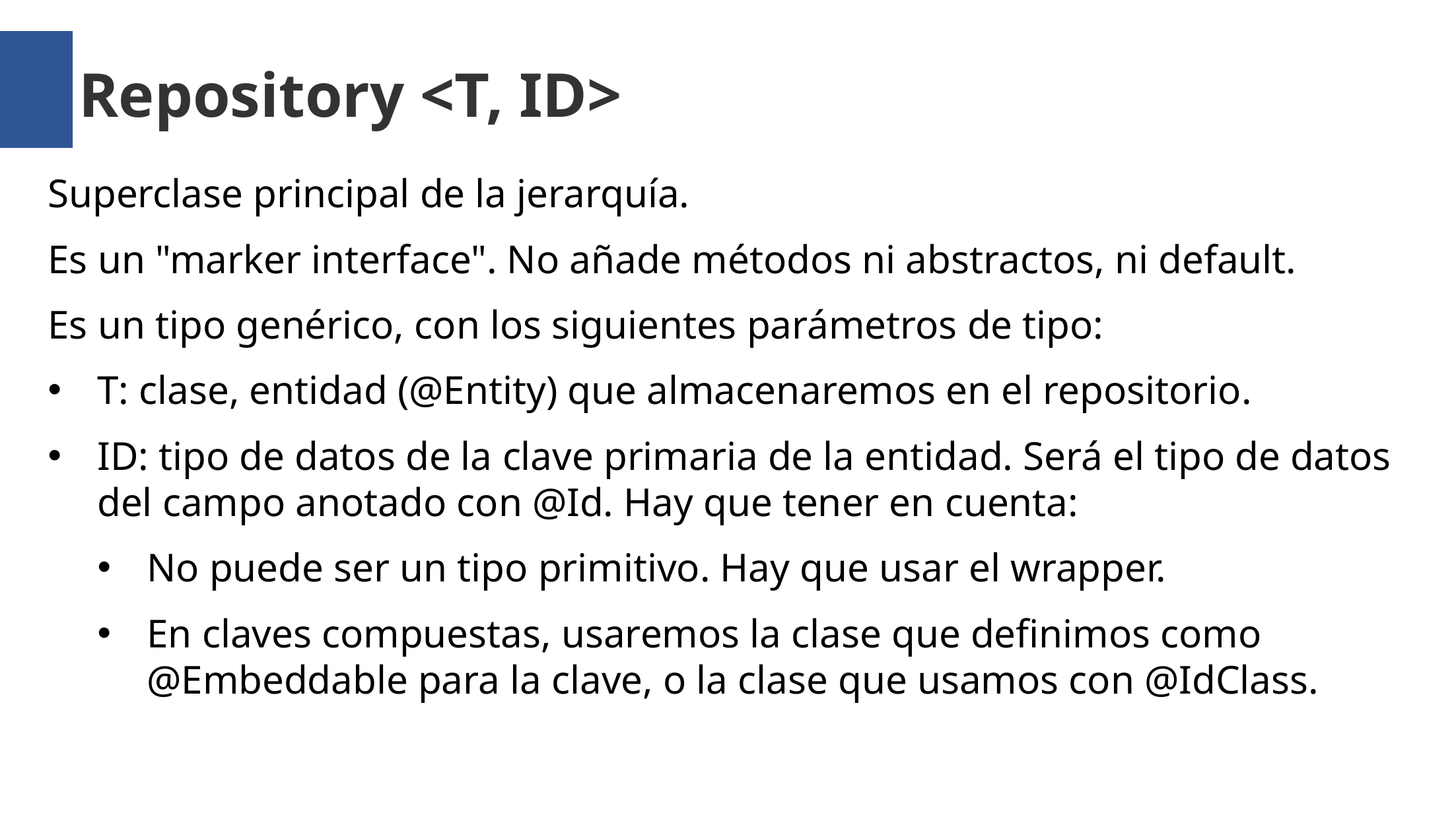

Repository <T, ID>
Superclase principal de la jerarquía.
Es un "marker interface". No añade métodos ni abstractos, ni default.
Es un tipo genérico, con los siguientes parámetros de tipo:
T: clase, entidad (@Entity) que almacenaremos en el repositorio.
ID: tipo de datos de la clave primaria de la entidad. Será el tipo de datos del campo anotado con @Id. Hay que tener en cuenta:
No puede ser un tipo primitivo. Hay que usar el wrapper.
En claves compuestas, usaremos la clase que definimos como @Embeddable para la clave, o la clase que usamos con @IdClass.